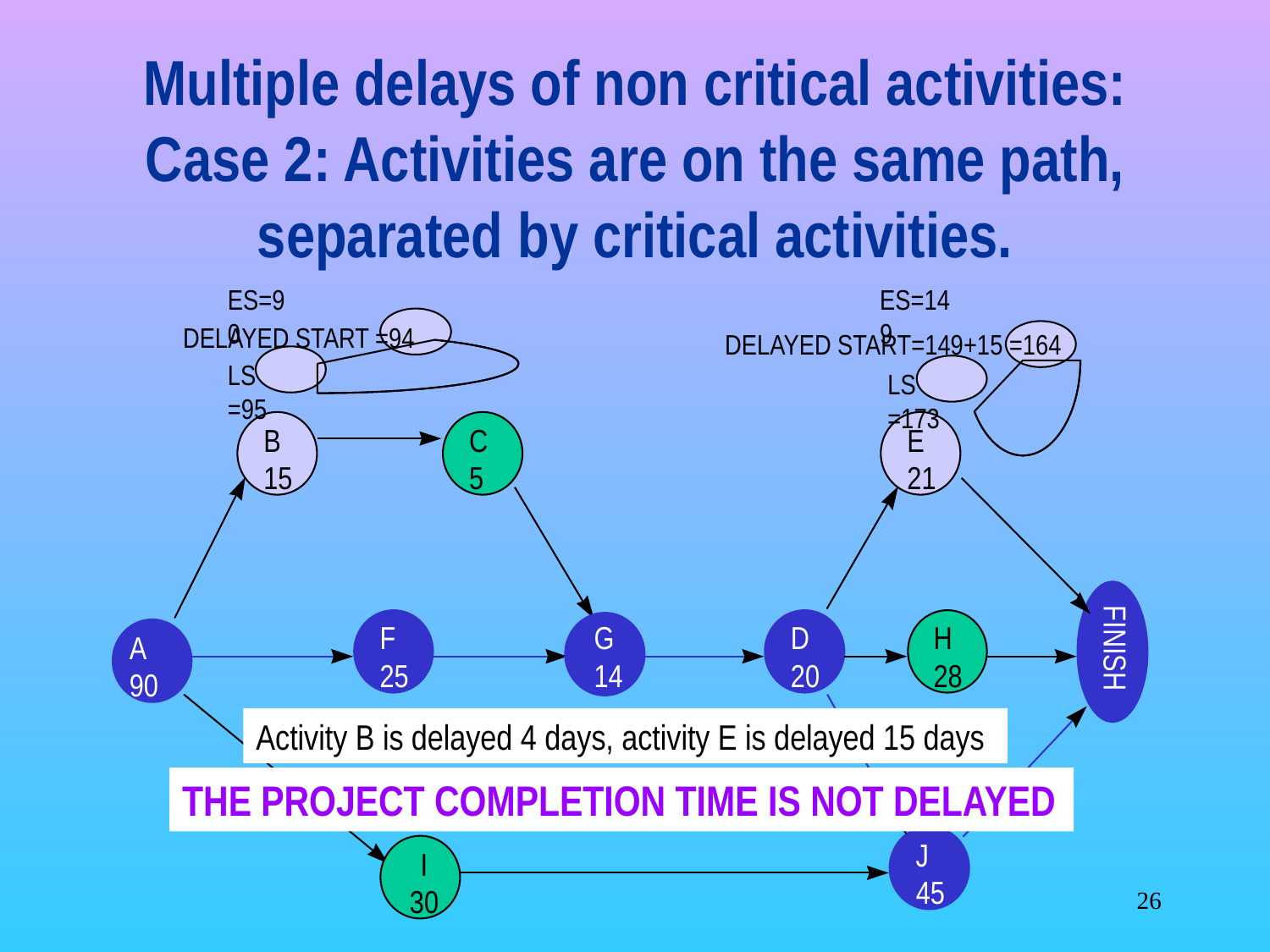

# Multiple delays of non critical activities: Case 2: Activities are on the same path, separated by critical activities.
ES=90
ES=149

DELAYED START =94
DELAYED START=149+15 =164

LS =95

LS =173

B
C
E

15
5
21

F
G
D
H

A
FINISH

25
14
20
28
90

Activity B is delayed 4 days, activity E is delayed 15 days
THE PROJECT COMPLETION TIME IS NOT DELAYED

J

I

45
26
30